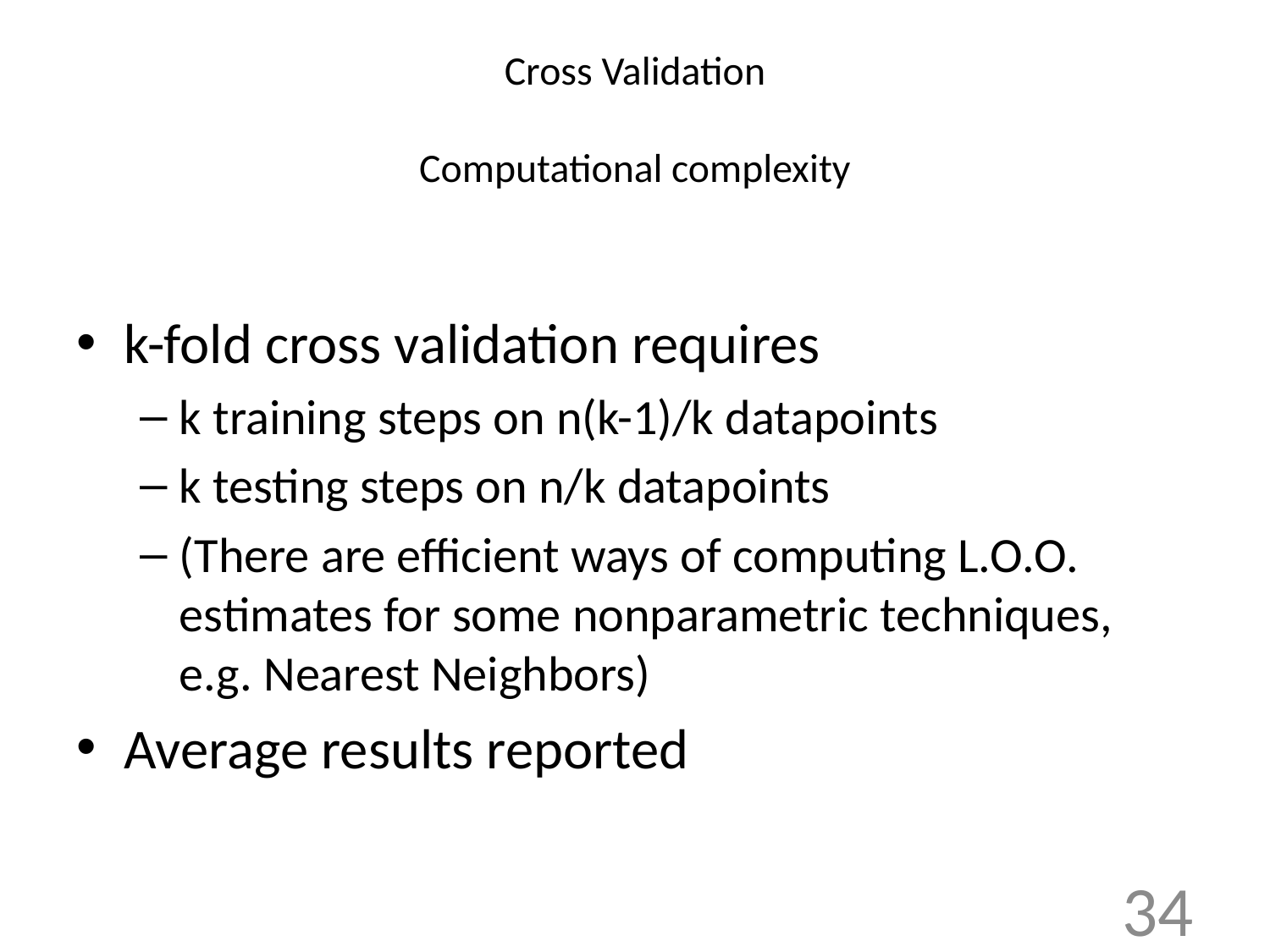

# Cross Validation Computational complexity

k-fold cross validation requires
k training steps on n(k-1)/k datapoints
k testing steps on n/k datapoints
(There are efficient ways of computing L.O.O. estimates for some nonparametric techniques, e.g. Nearest Neighbors)
Average results reported

34